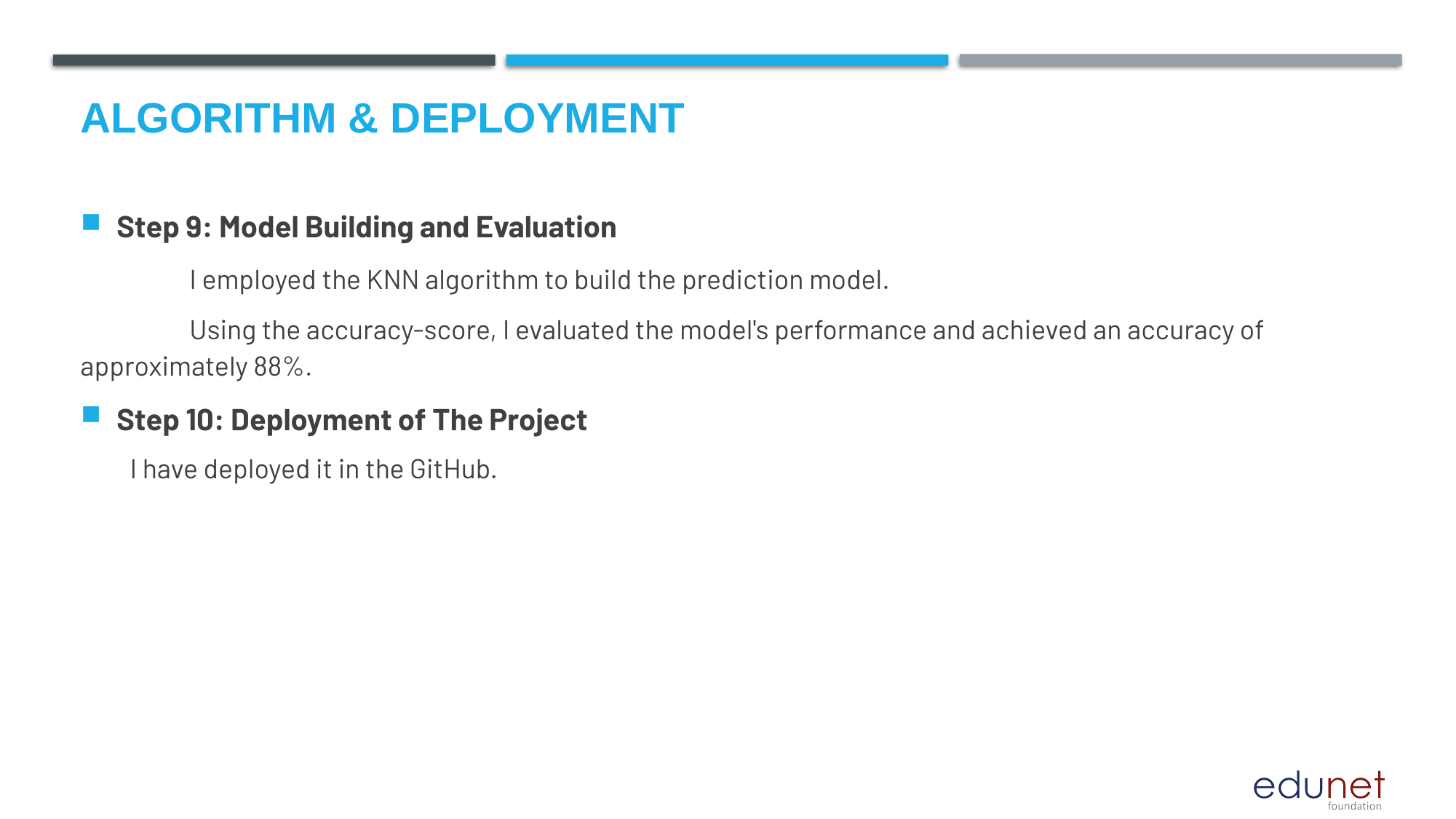

# Algorithm & Deployment
Step 9: Model Building and Evaluation
	I employed the KNN algorithm to build the prediction model.
	Using the accuracy-score, I evaluated the model's performance and achieved an accuracy of 	approximately 88%.
Step 10: Deployment of The Project
  I have deployed it in the GitHub.